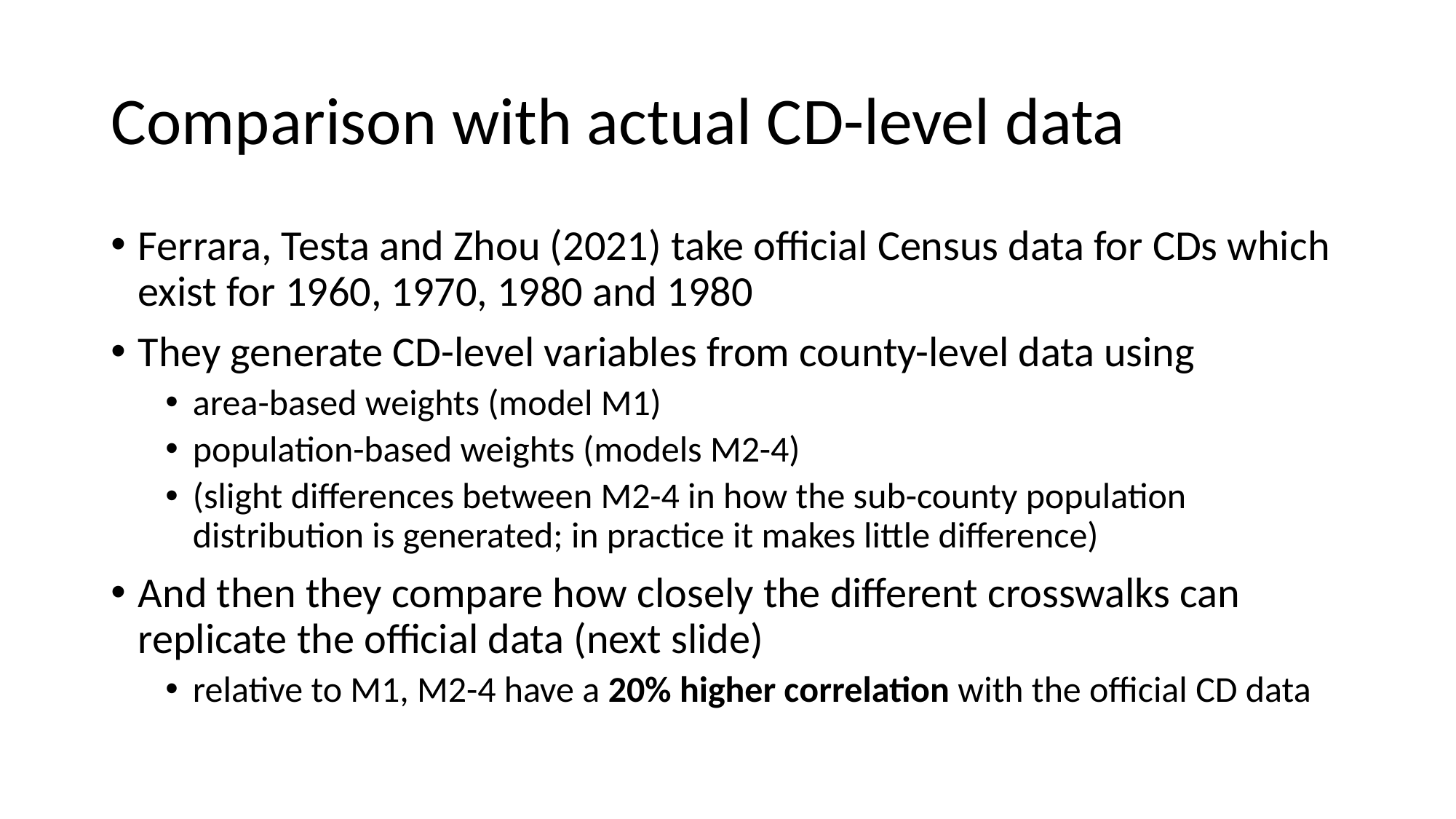

# Comparison with actual CD-level data
Ferrara, Testa and Zhou (2021) take official Census data for CDs which exist for 1960, 1970, 1980 and 1980
They generate CD-level variables from county-level data using
area-based weights (model M1)
population-based weights (models M2-4)
(slight differences between M2-4 in how the sub-county population distribution is generated; in practice it makes little difference)
And then they compare how closely the different crosswalks can replicate the official data (next slide)
relative to M1, M2-4 have a 20% higher correlation with the official CD data